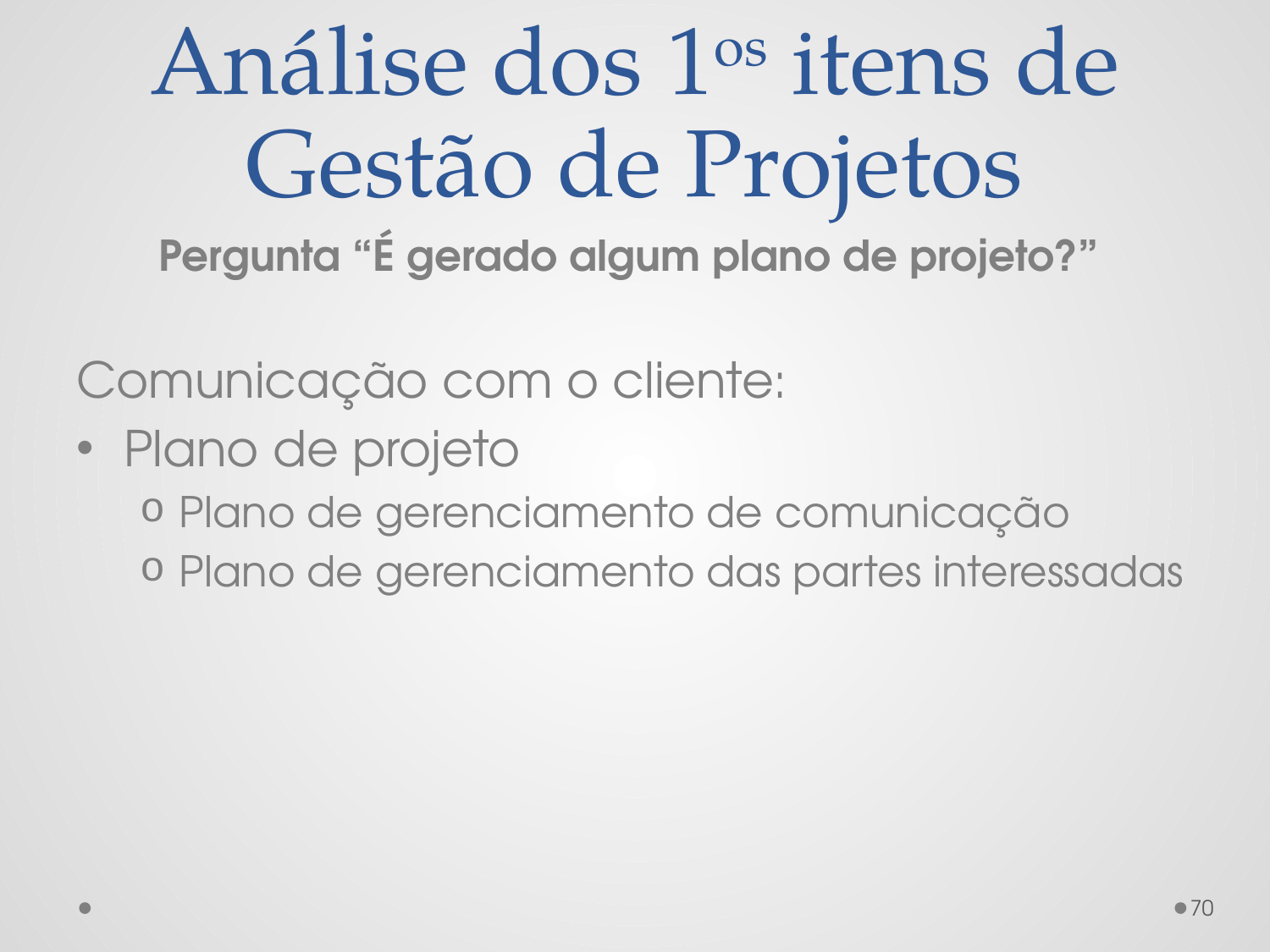

# Análise dos 1os itens de Gestão de Projetos
Pergunta “É gerado algum plano de projeto?”

Comunicação com o cliente:
Plano de projeto
Plano de gerenciamento de comunicação
Plano de gerenciamento das partes interessadas
70